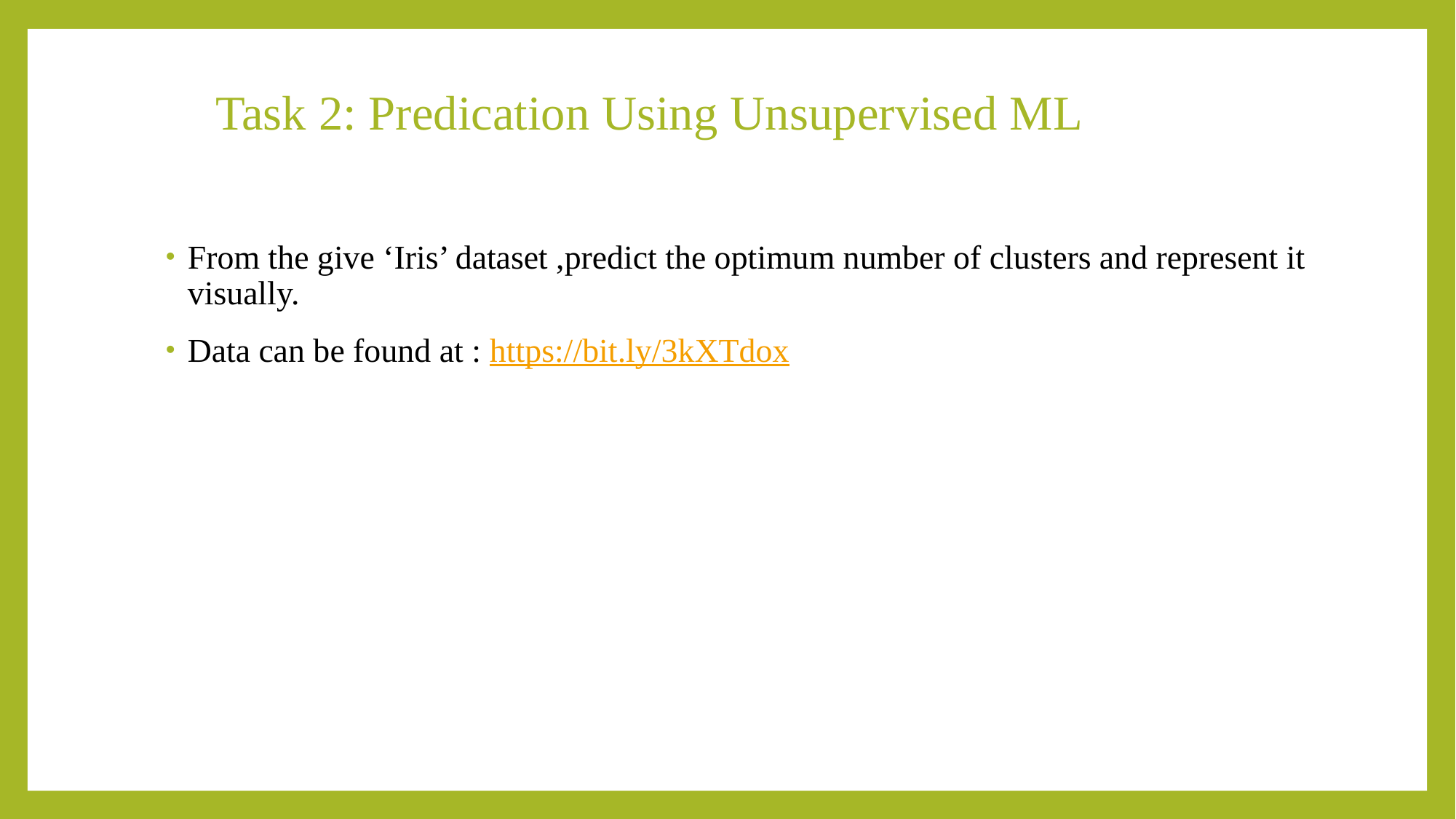

# Task 2: Predication Using Unsupervised ML
From the give ‘Iris’ dataset ,predict the optimum number of clusters and represent it visually.
Data can be found at : https://bit.ly/3kXTdox